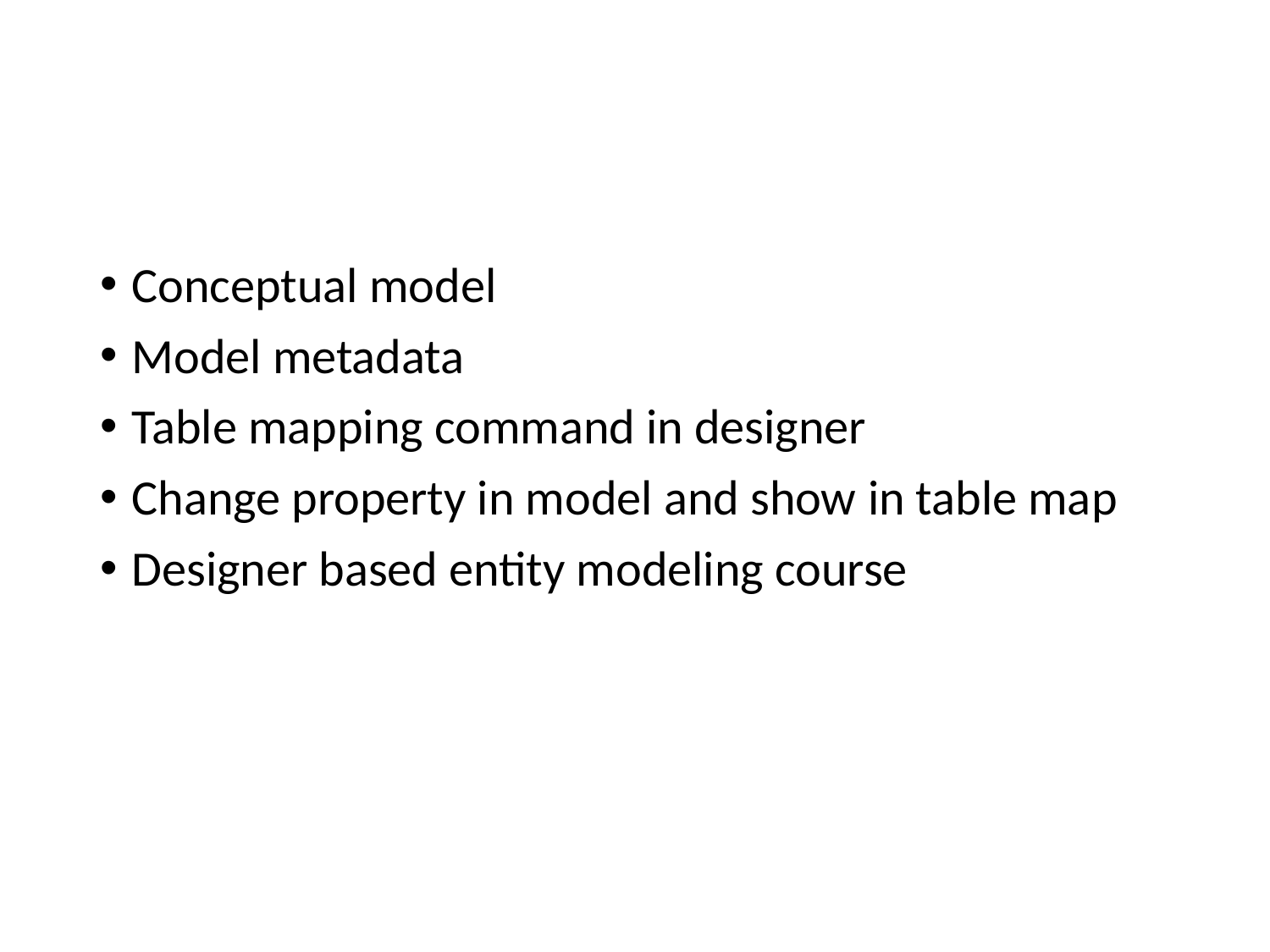

#
Conceptual model
Model metadata
Table mapping command in designer
Change property in model and show in table map
Designer based entity modeling course